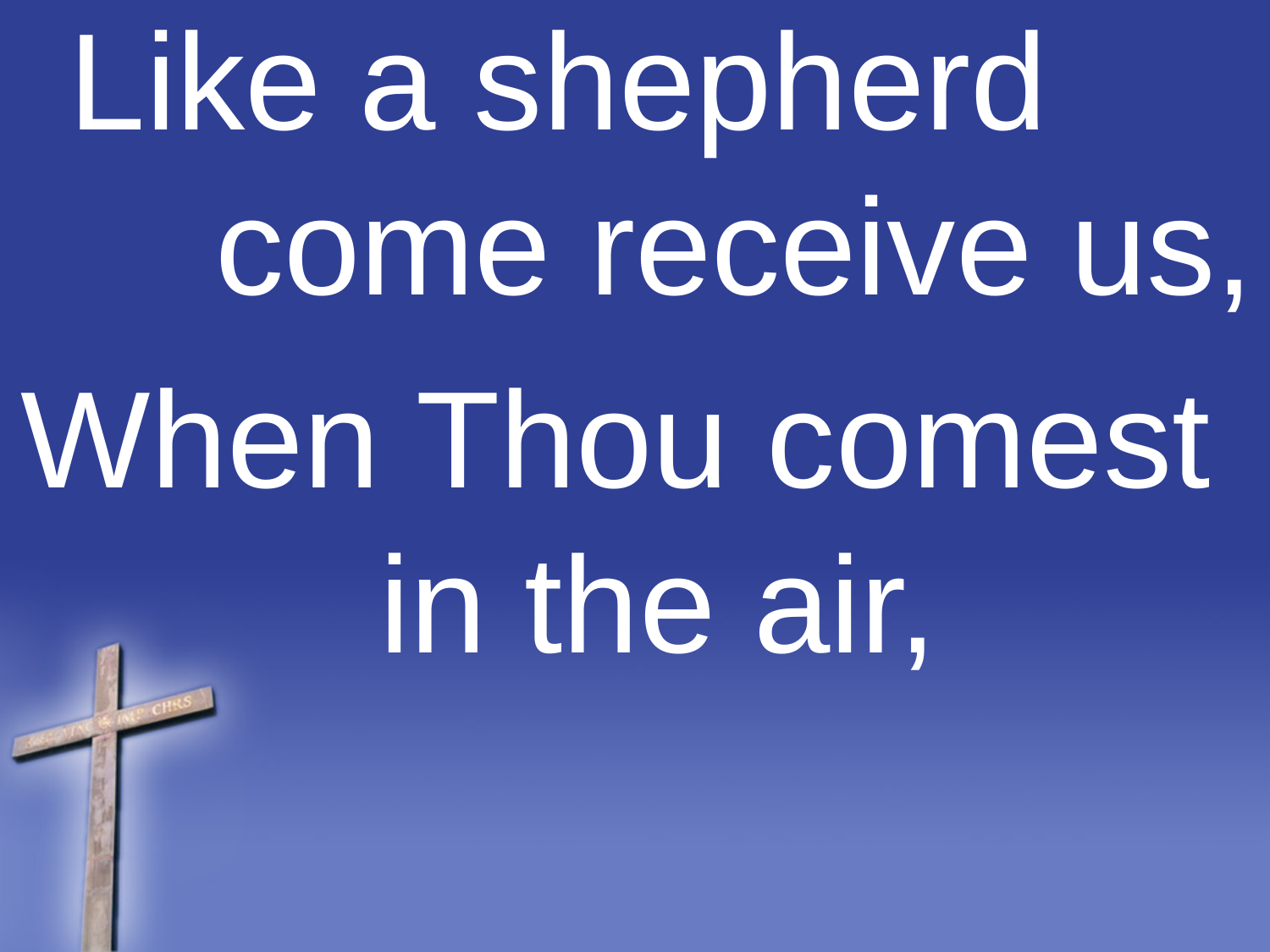

Like a shepherd          come receive us,
When Thou comest  in the air,